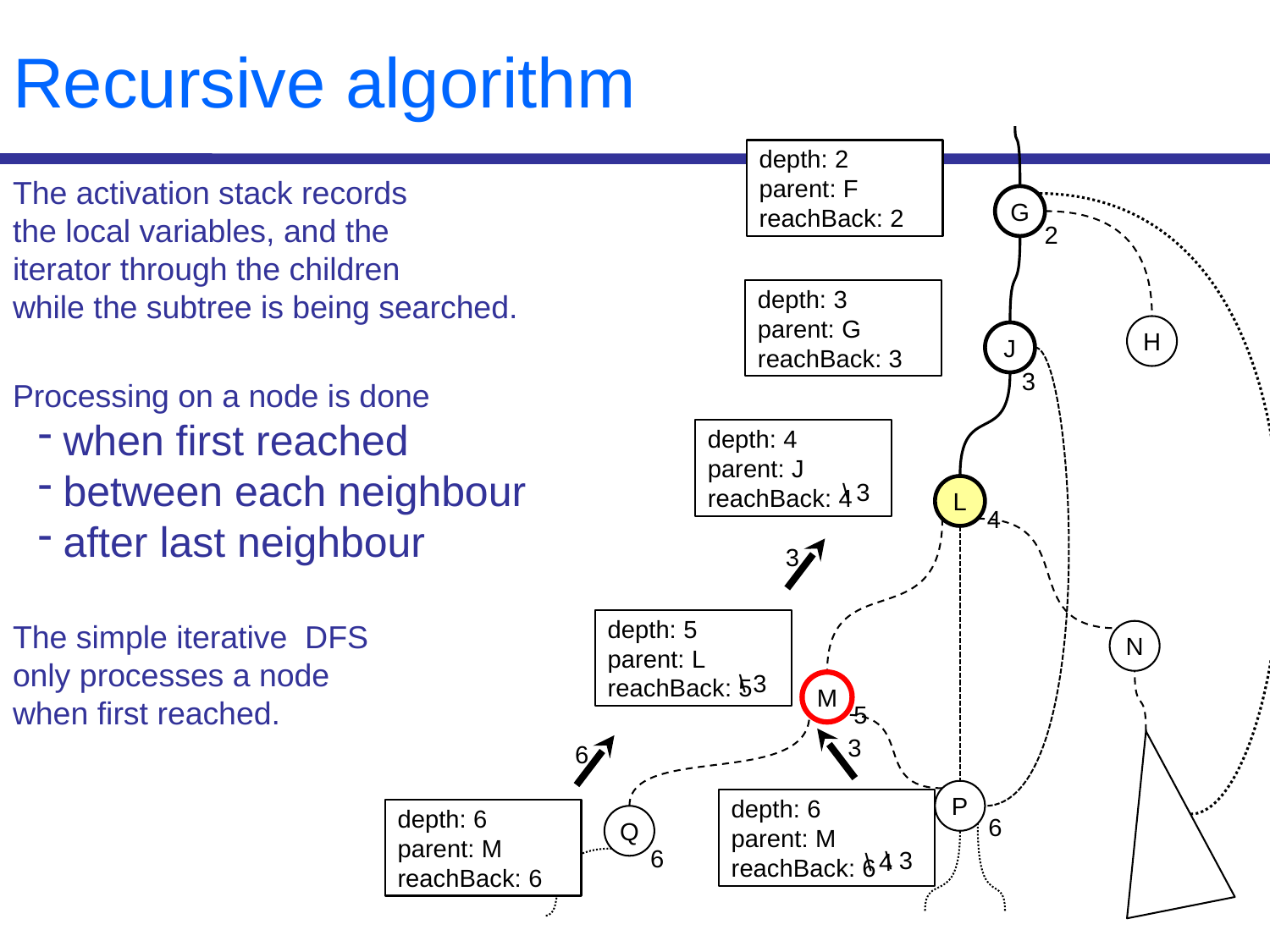

# Recursive algorithm
depth: 2
parent: F
reachBack: 2
The activation stack records
the local variables, and the
iterator through the children
while the subtree is being searched.

Processing on a node is done
when first reached
between each neighbour
after last neighbour

The simple iterative  DFS
only processes a node
when first reached.
G
2
depth: 3
parent: G
reachBack: 3
H
J
3
depth: 4
parent: J
reachBack: 4
\ 3
L
4
3
depth: 5
parent: L
reachBack: 5
N
\ 3
M
M
5
3

6
P
depth: 6
parent: M
reachBack: 6
depth: 6
parent: M
reachBack: 6
Q
6
6
\ 3
\ 4